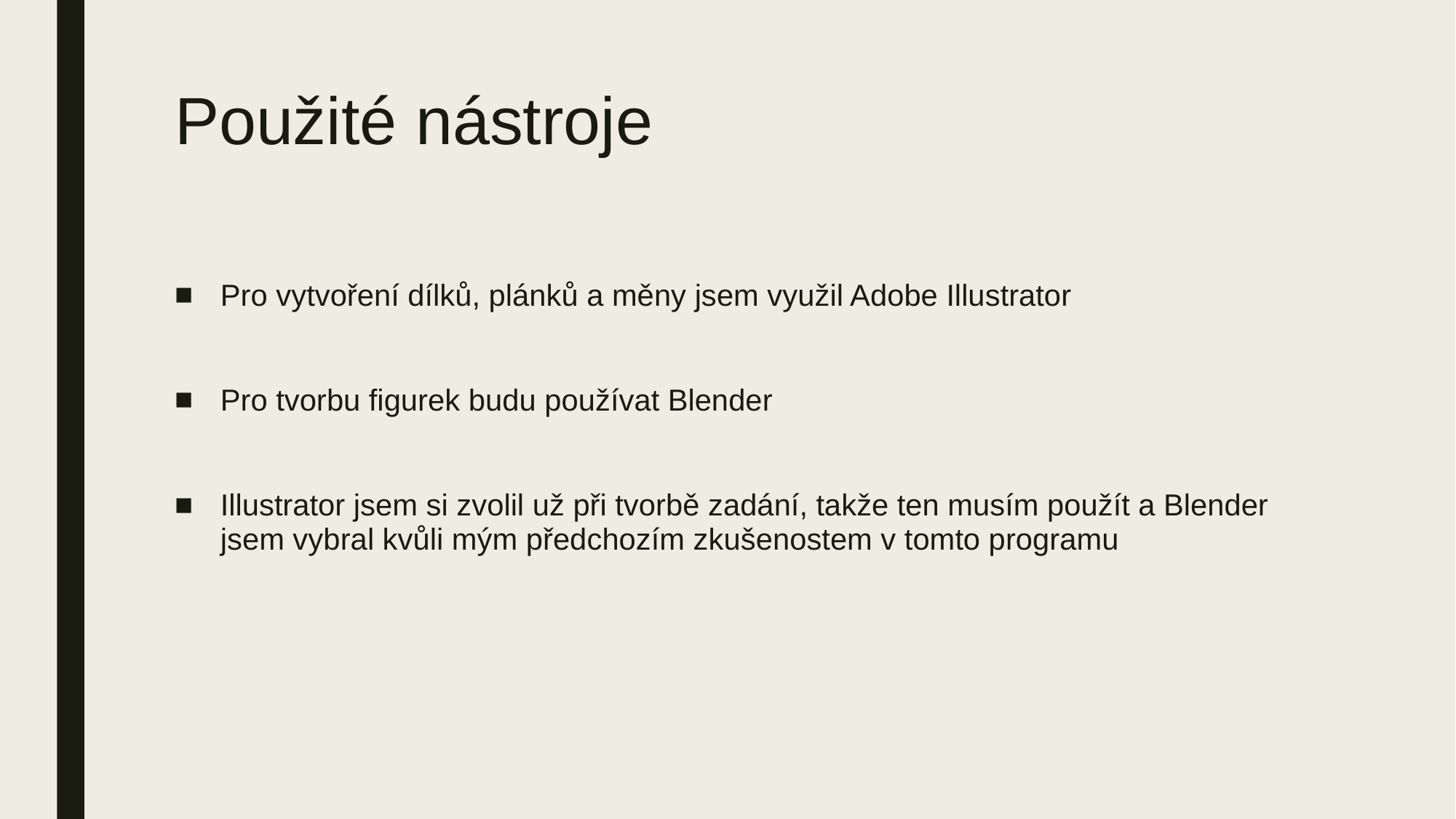

# Použité nástroje
Pro vytvoření dílků, plánků a měny jsem využil Adobe Illustrator

Pro tvorbu figurek budu používat Blender

Illustrator jsem si zvolil už při tvorbě zadání, takže ten musím použít a Blender jsem vybral kvůli mým předchozím zkušenostem v tomto programu